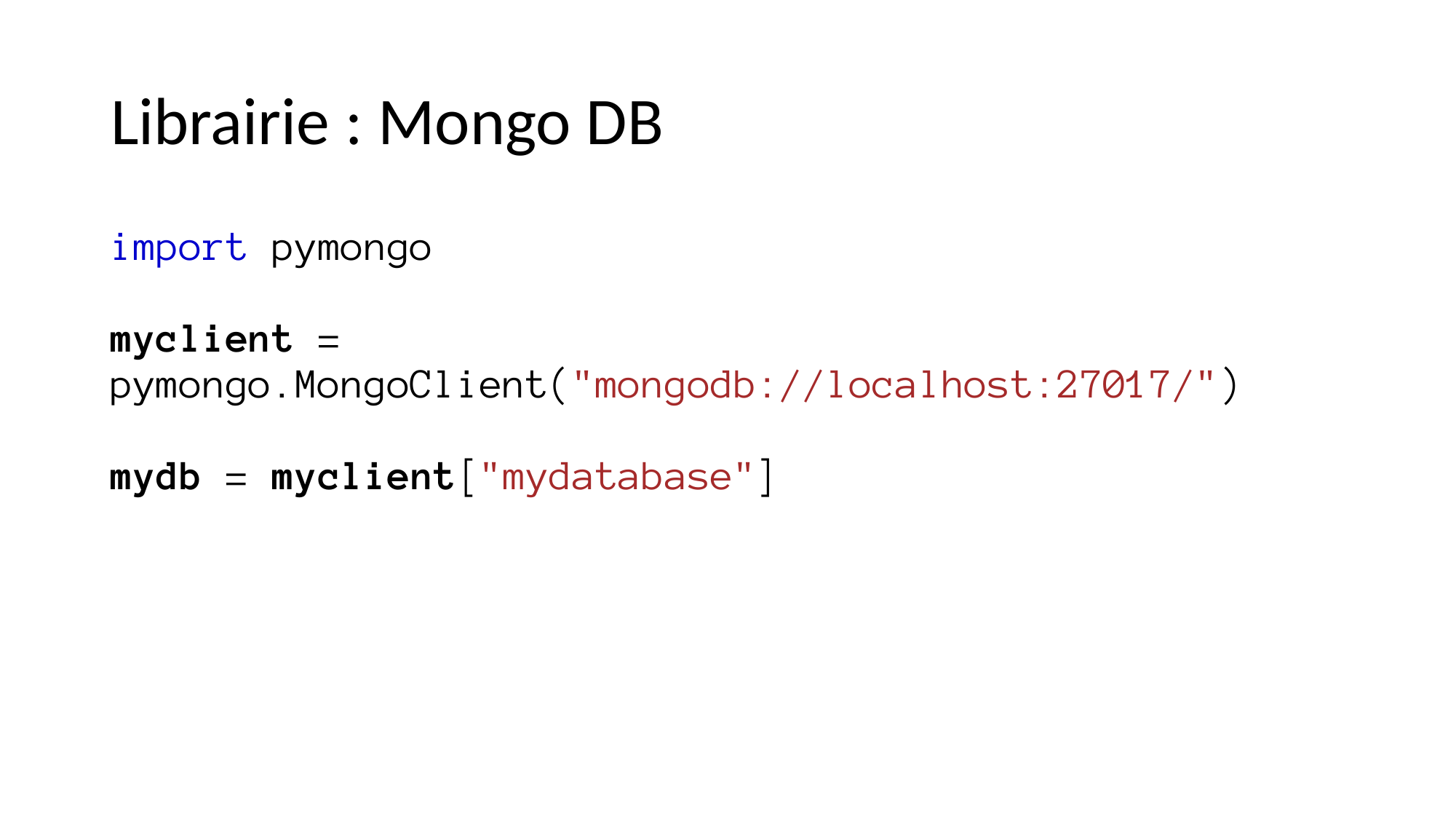

# Librairie : Mongo DB
import pymongo
myclient = pymongo.MongoClient("mongodb://localhost:27017/")
mydb = myclient["mydatabase"]